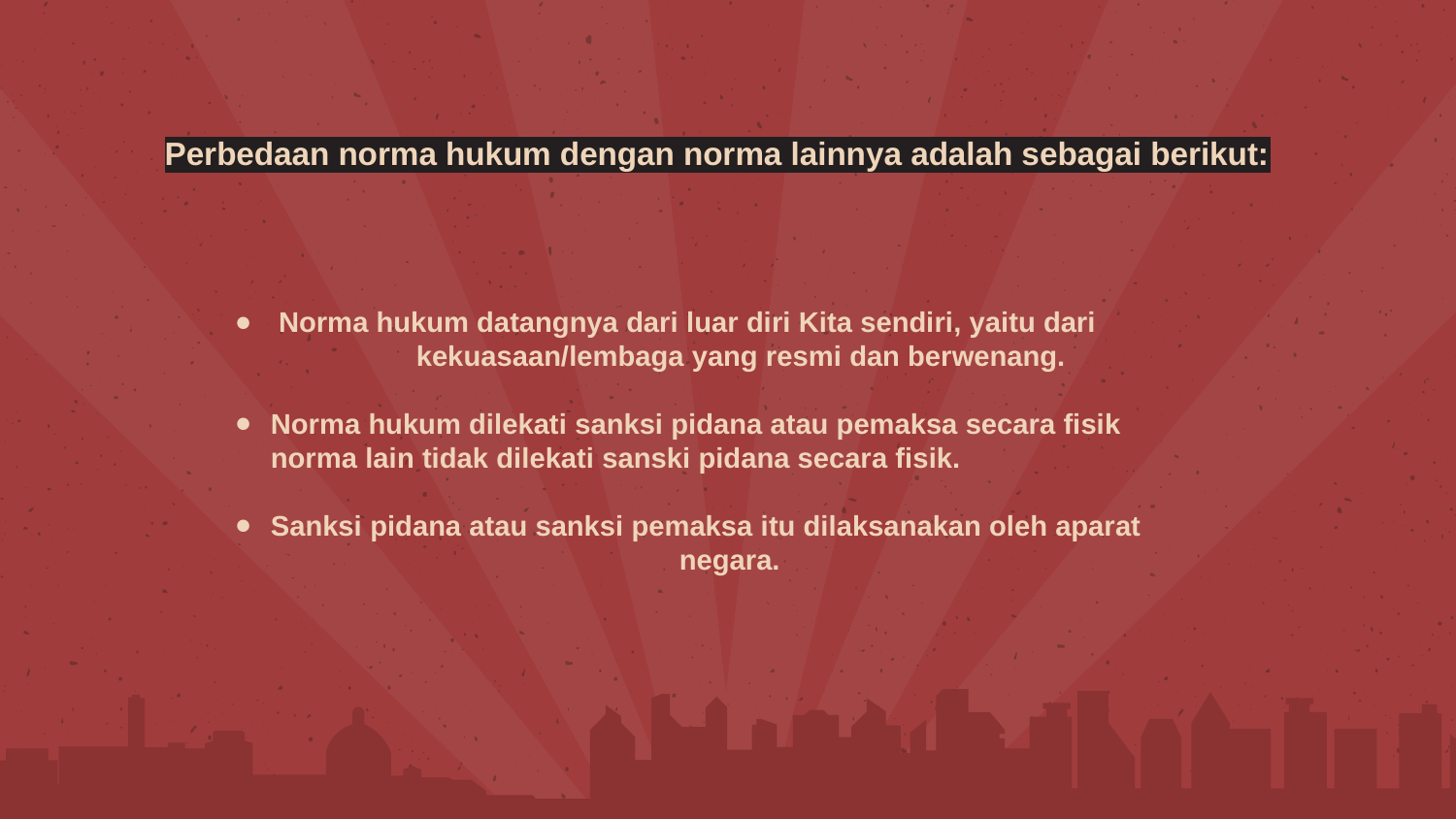

# Perbedaan norma hukum dengan norma lainnya adalah sebagai berikut:
 Norma hukum datangnya dari luar diri Kita sendiri, yaitu dari      	kekuasaan/lembaga yang resmi dan berwenang.

Norma hukum dilekati sanksi pidana atau pemaksa secara fisik  	norma lain tidak dilekati sanski pidana secara fisik.

Sanksi pidana atau sanksi pemaksa itu dilaksanakan oleh aparat
     	 		 negara.